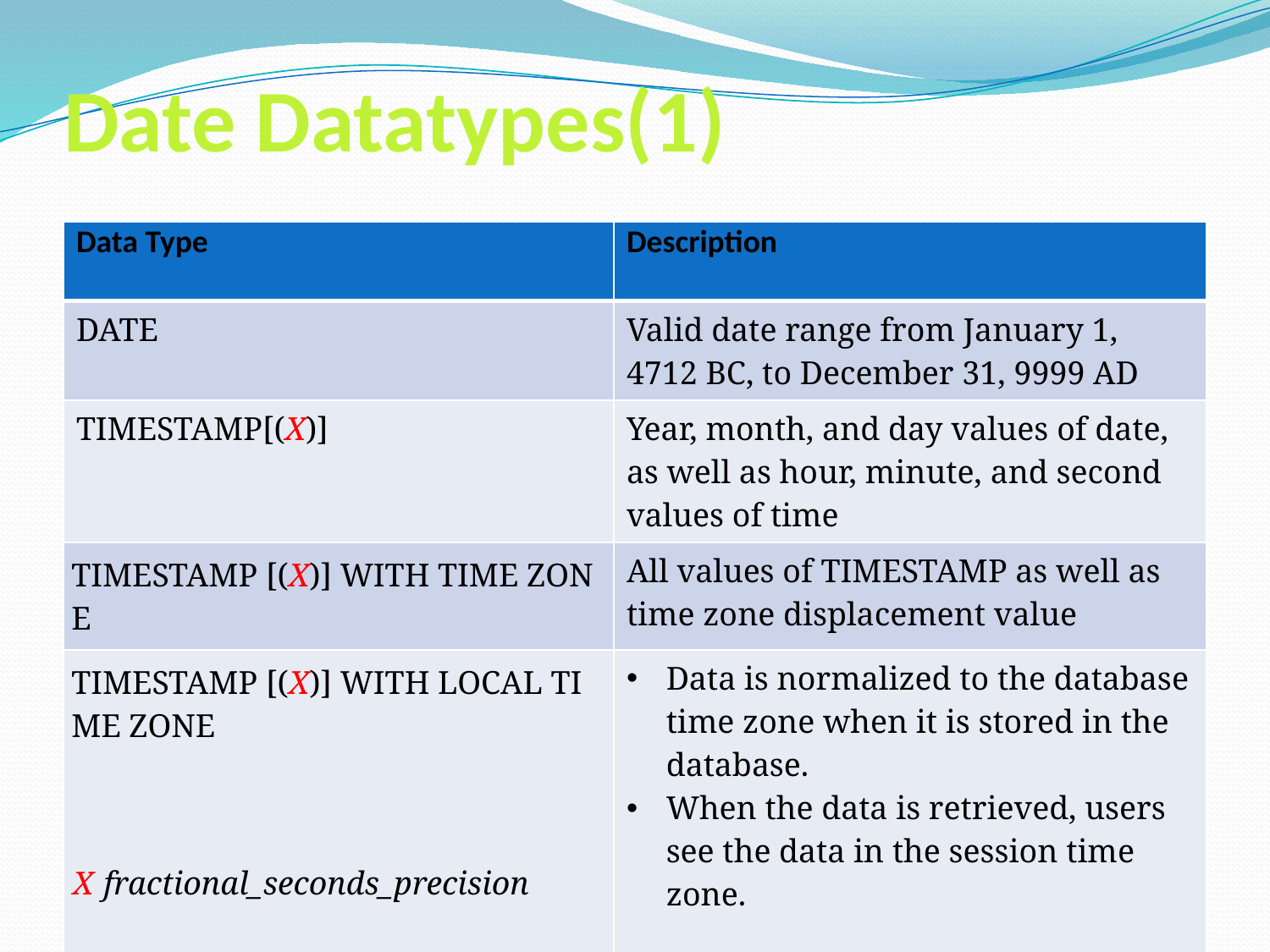

# Date Datatypes(1)
| Data Type | Description |
| --- | --- |
| DATE | Valid date range from January 1, 4712 BC, to December 31, 9999 AD |
| TIMESTAMP[(X)] | Year, month, and day values of date, as well as hour, minute, and second values of time |
| TIMESTAMP [(X)] WITH TIME ZONE | All values of TIMESTAMP as well as time zone displacement value |
| TIMESTAMP [(X)] WITH LOCAL TIME ZONE | Data is normalized to the database time zone when it is stored in the database. When the data is retrieved, users see the data in the session time zone. |
X
fractional_seconds_precision